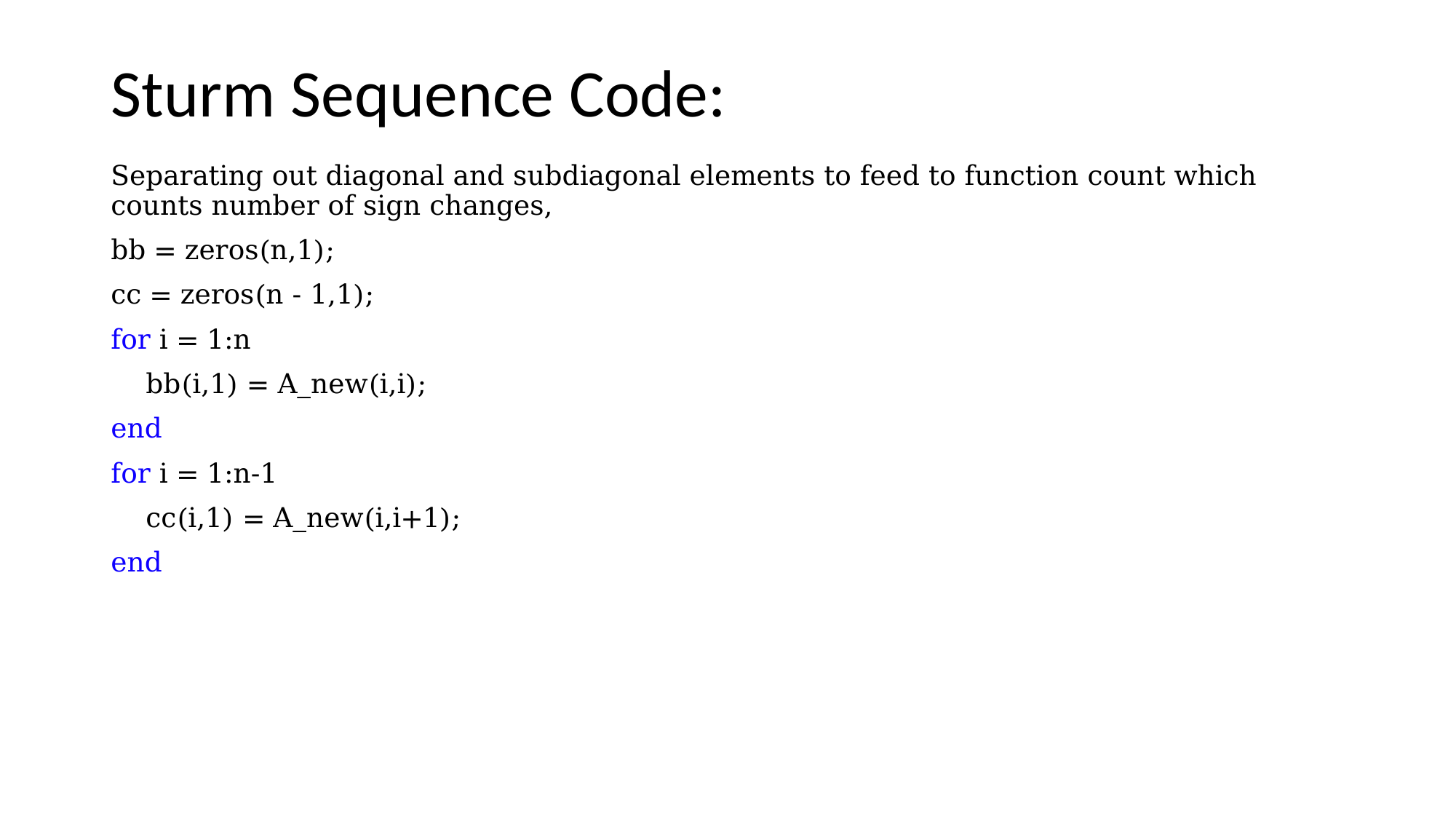

# Sturm Sequence Code:
Separating out diagonal and subdiagonal elements to feed to function count which counts number of sign changes,
bb = zeros(n,1);
cc = zeros(n - 1,1);
for i = 1:n
    bb(i,1) = A_new(i,i);
end
for i = 1:n-1
    cc(i,1) = A_new(i,i+1);
end